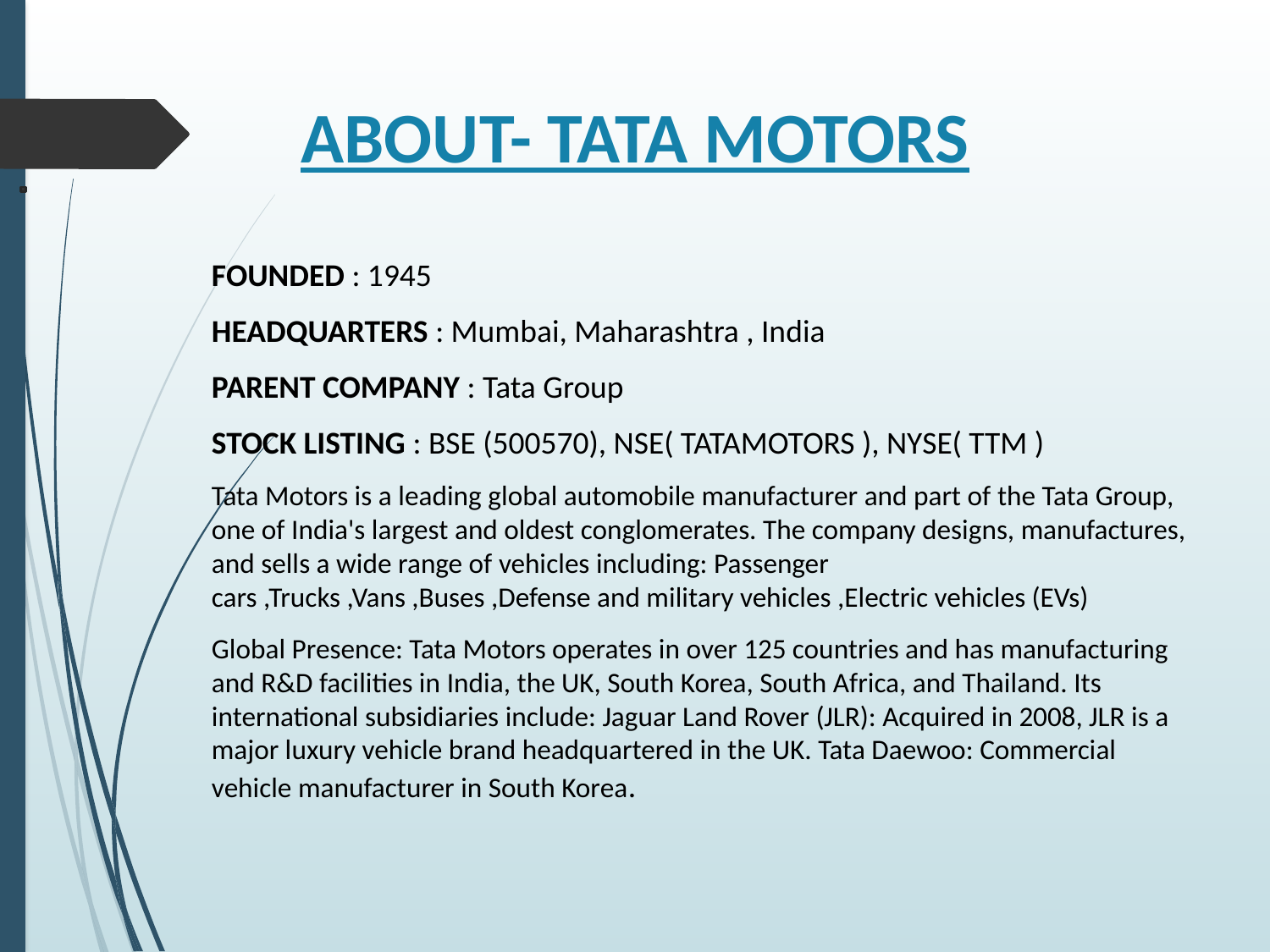

# ABOUT- TATA MOTORS

FOUNDED : 1945
HEADQUARTERS : Mumbai, Maharashtra , India
PARENT COMPANY : Tata Group
STOCK LISTING : BSE (500570), NSE( TATAMOTORS ), NYSE( TTM )
Tata Motors is a leading global automobile manufacturer and part of the Tata Group, one of India's largest and oldest conglomerates. The company designs, manufactures, and sells a wide range of vehicles including: Passenger cars ,Trucks ,Vans ,Buses ,Defense and military vehicles ,Electric vehicles (EVs)
Global Presence: Tata Motors operates in over 125 countries and has manufacturing and R&D facilities in India, the UK, South Korea, South Africa, and Thailand. Its international subsidiaries include: Jaguar Land Rover (JLR): Acquired in 2008, JLR is a major luxury vehicle brand headquartered in the UK. Tata Daewoo: Commercial vehicle manufacturer in South Korea.